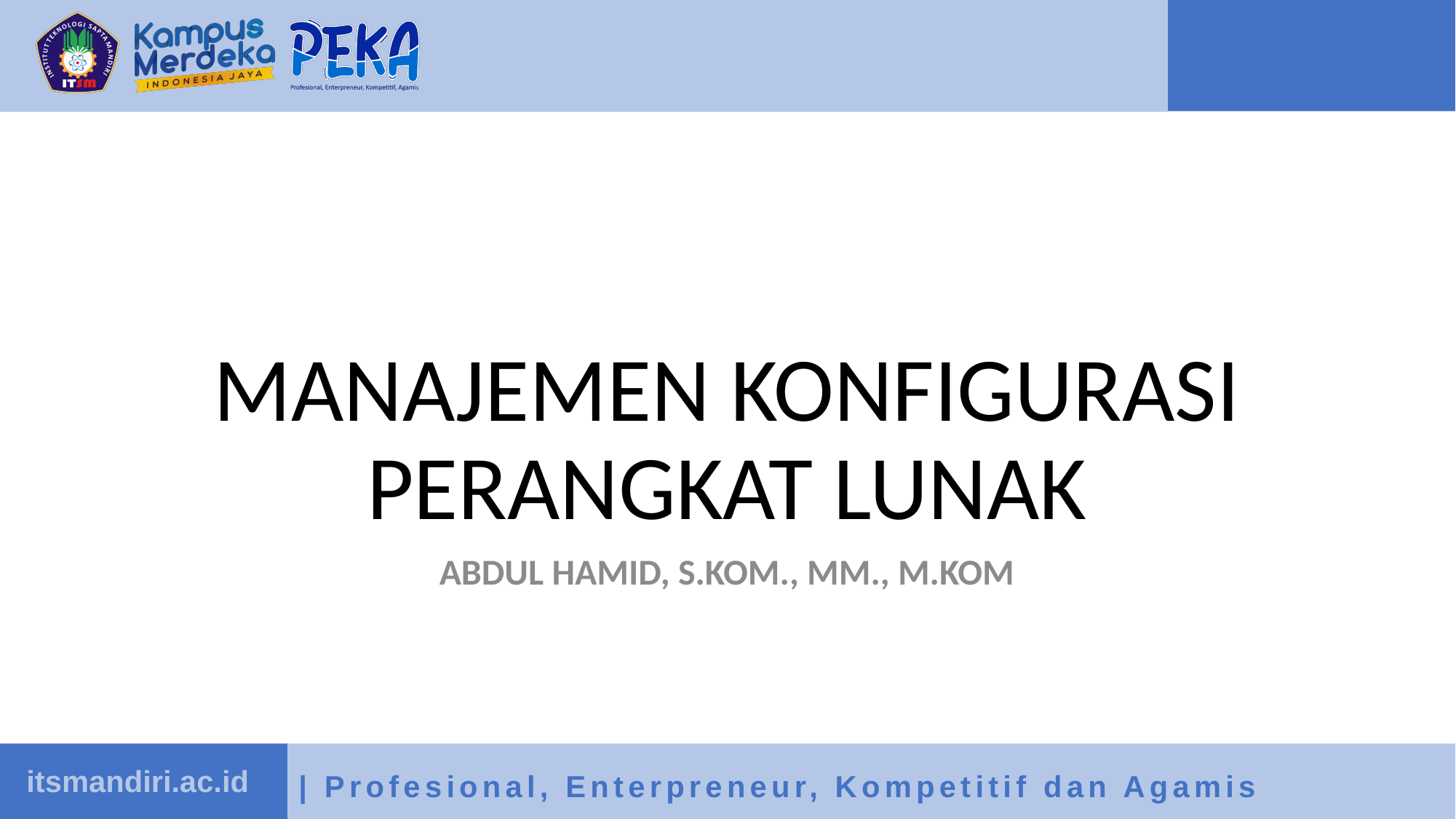

# MANAJEMEN KONFIGURASI PERANGKAT LUNAK
ABDUL HAMID, S.KOM., MM., M.KOM